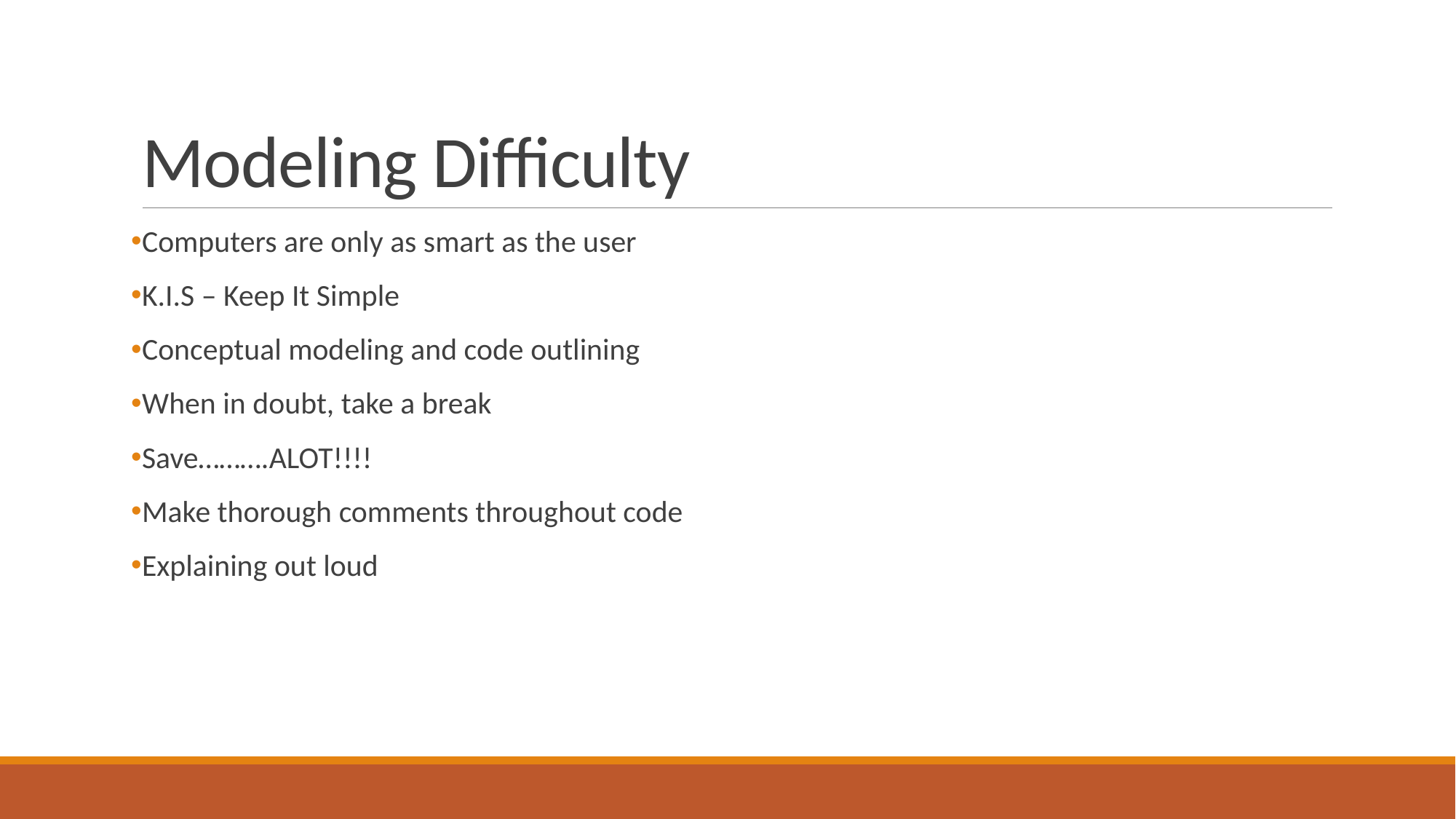

# Modeling Difficulty
Computers are only as smart as the user
K.I.S – Keep It Simple
Conceptual modeling and code outlining
When in doubt, take a break
Save……….ALOT!!!!
Make thorough comments throughout code
Explaining out loud